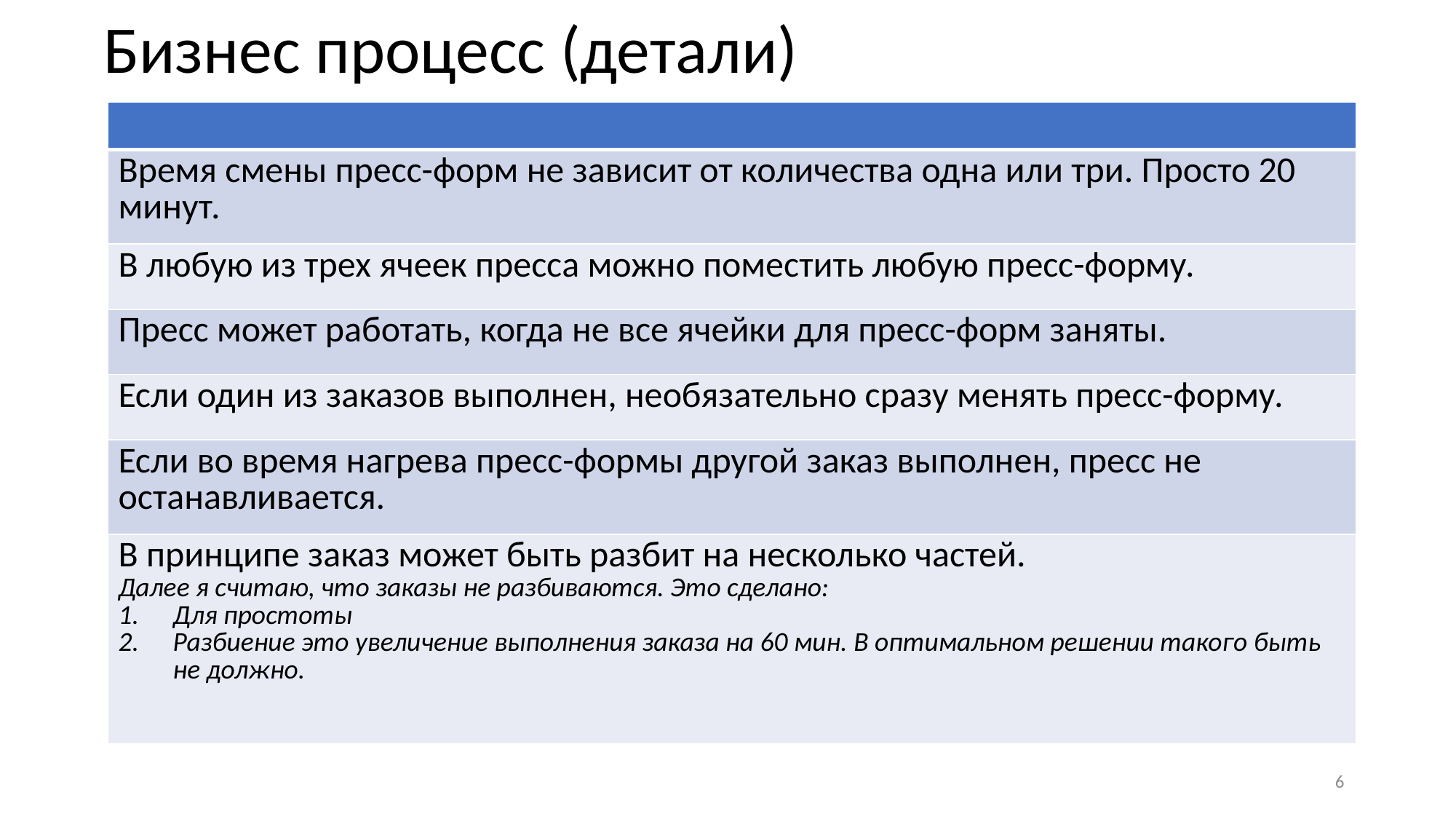

# Бизнес процесс (детали)
|  |
| --- |
| Время смены пресс-форм не зависит от количества одна или три. Просто 20 минут. |
| В любую из трех ячеек пресса можно поместить любую пресс-форму. |
| Пресс может работать, когда не все ячейки для пресс-форм заняты. |
| Если один из заказов выполнен, необязательно сразу менять пресс-форму. |
| Если во время нагрева пресс-формы другой заказ выполнен, пресс не останавливается. |
| В принципе заказ может быть разбит на несколько частей. Далее я считаю, что заказы не разбиваются. Это сделано: Для простоты Разбиение это увеличение выполнения заказа на 60 мин. В оптимальном решении такого быть не должно. |
6